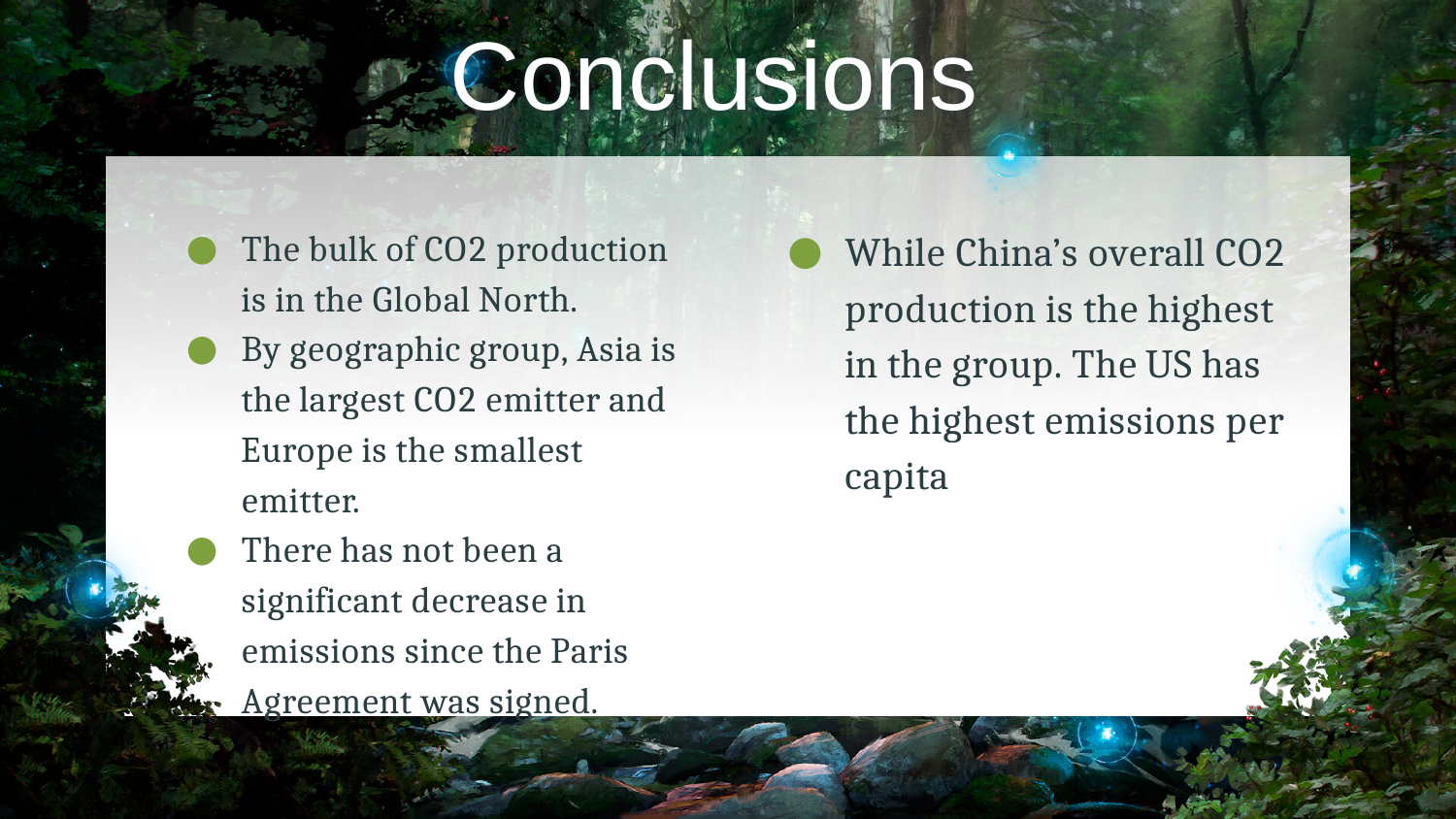

# Conclusions
The bulk of CO2 production is in the Global North.
By geographic group, Asia is the largest CO2 emitter and Europe is the smallest emitter.
There has not been a significant decrease in emissions since the Paris Agreement was signed.
While China’s overall CO2 production is the highest in the group. The US has the highest emissions per capita